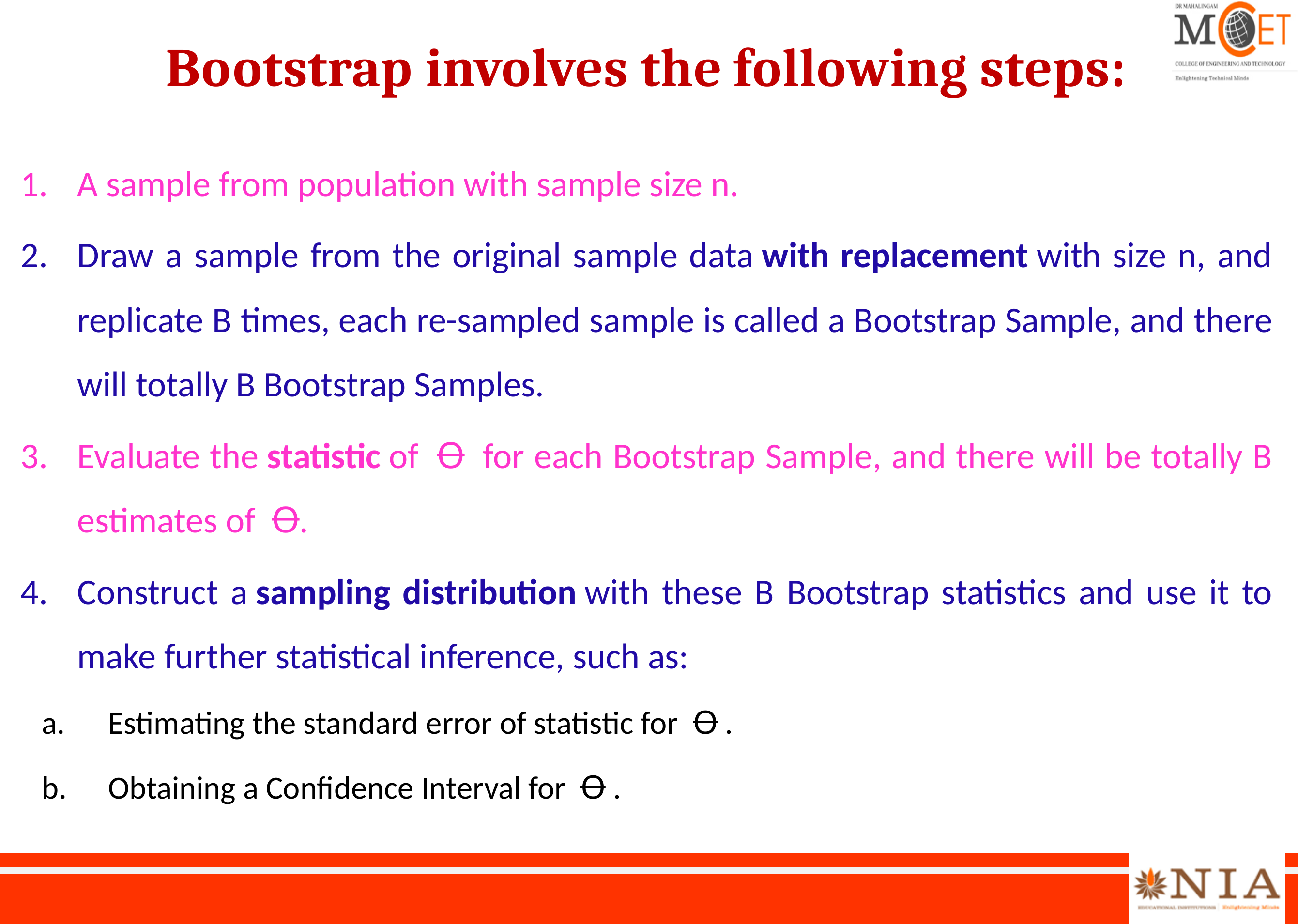

# Bootstrap involves the following steps:
A sample from population with sample size n.
Draw a sample from the original sample data with replacement with size n, and replicate B times, each re-sampled sample is called a Bootstrap Sample, and there will totally B Bootstrap Samples.
Evaluate the statistic of  Ꝋ  for each Bootstrap Sample, and there will be totally B estimates of  Ꝋ.
Construct a sampling distribution with these B Bootstrap statistics and use it to make further statistical inference, such as:
Estimating the standard error of statistic for  Ꝋ .
Obtaining a Confidence Interval for  Ꝋ .